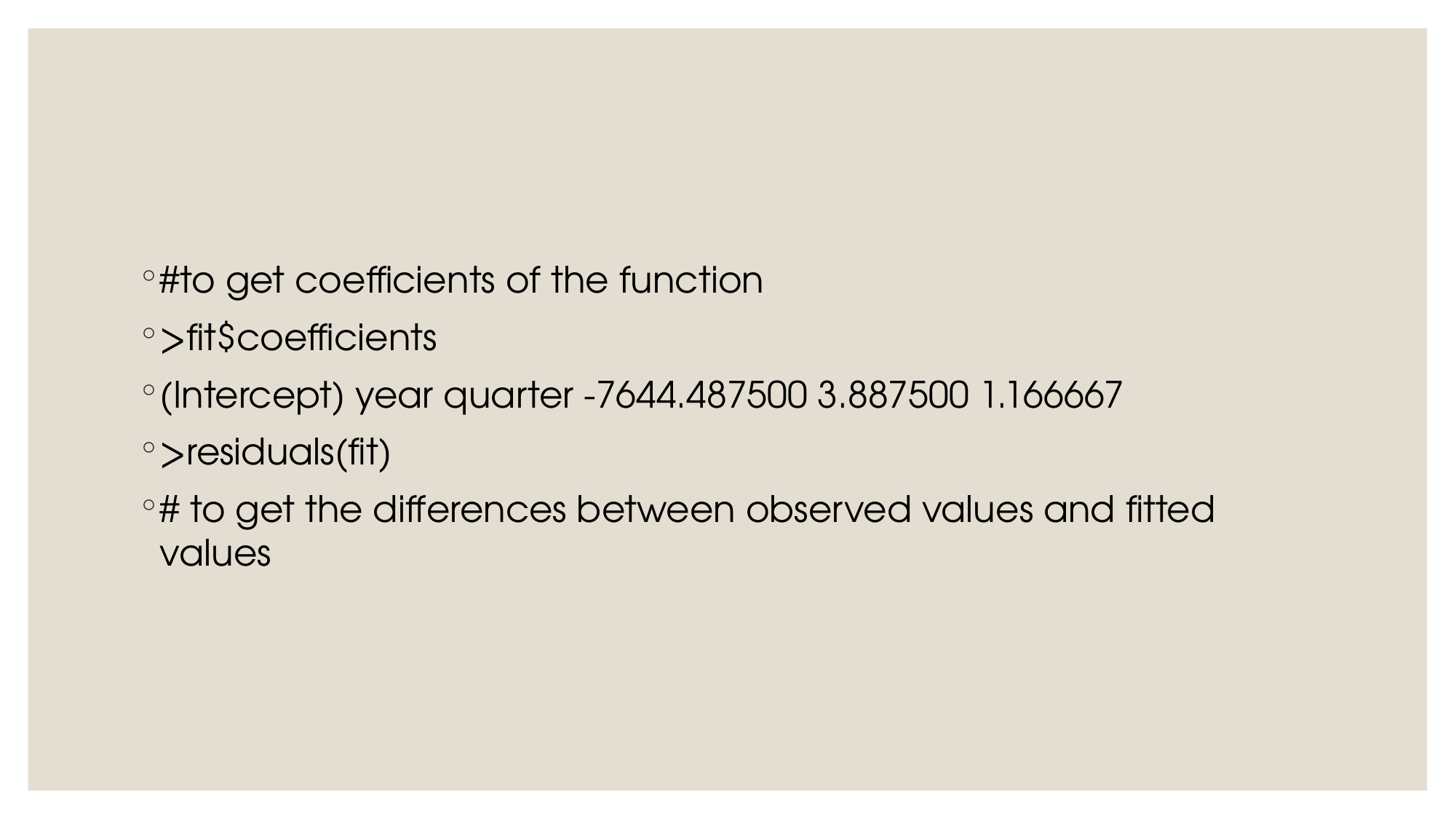

#
#to get coefficients of the function
>fit$coefficients
(Intercept) year quarter -7644.487500 3.887500 1.166667
>residuals(fit)
# to get the differences between observed values and fitted values